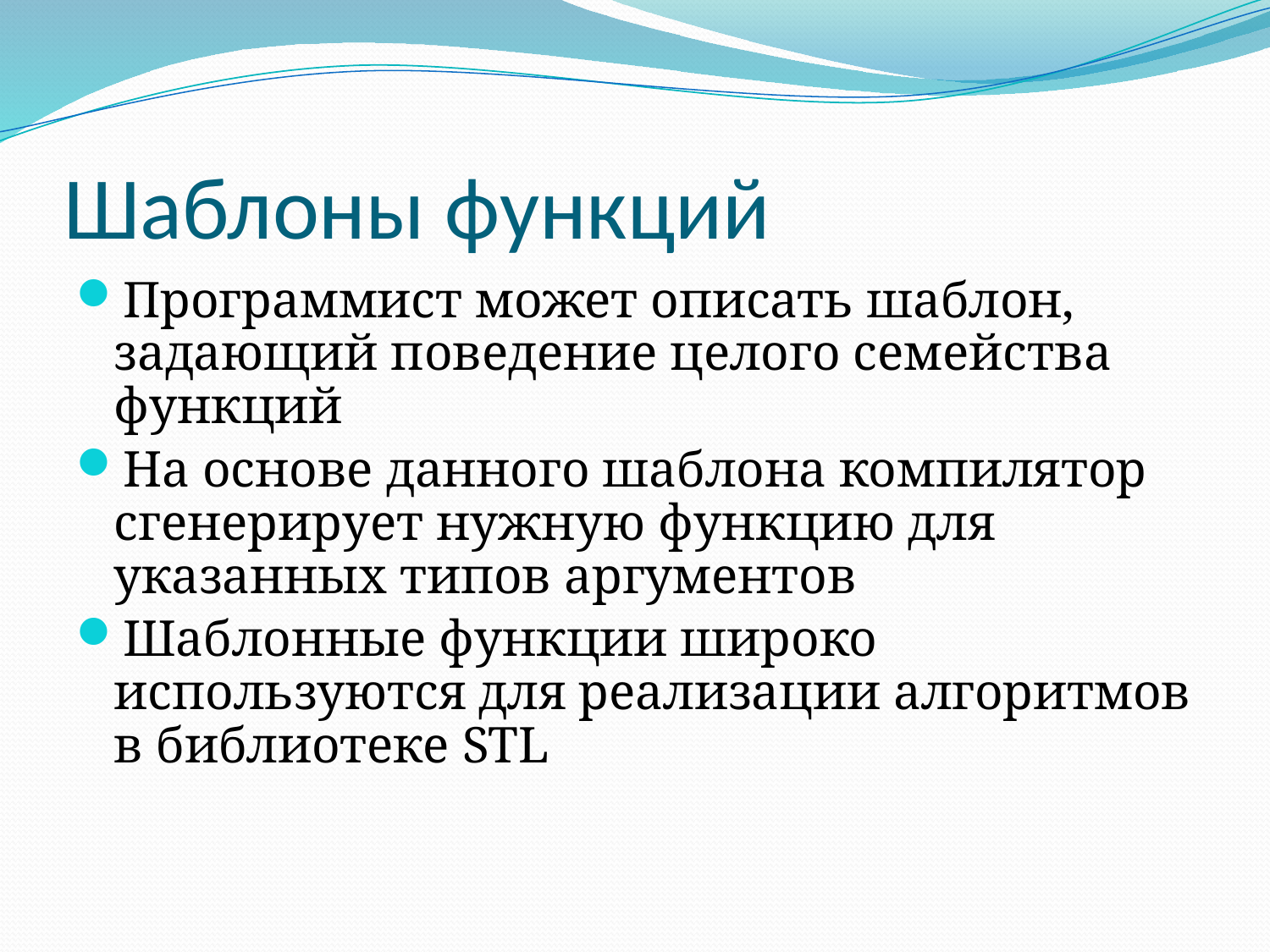

# Шаблоны функций
Программист может описать шаблон, задающий поведение целого семейства функций
На основе данного шаблона компилятор сгенерирует нужную функцию для указанных типов аргументов
Шаблонные функции широко используются для реализации алгоритмов в библиотеке STL